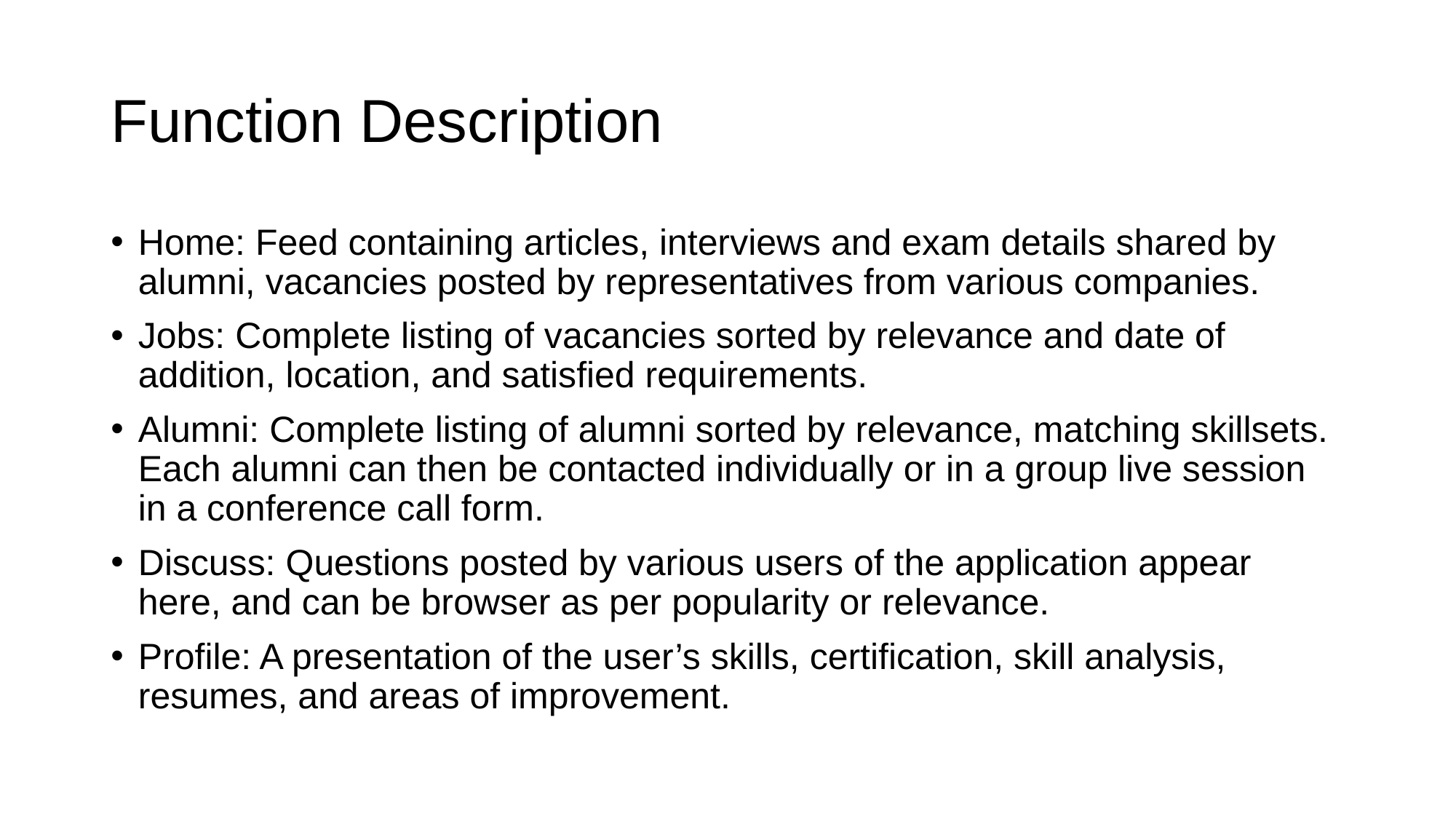

# Function Description
Home: Feed containing articles, interviews and exam details shared by alumni, vacancies posted by representatives from various companies.
Jobs: Complete listing of vacancies sorted by relevance and date of addition, location, and satisfied requirements.
Alumni: Complete listing of alumni sorted by relevance, matching skillsets. Each alumni can then be contacted individually or in a group live session in a conference call form.
Discuss: Questions posted by various users of the application appear here, and can be browser as per popularity or relevance.
Profile: A presentation of the user’s skills, certification, skill analysis, resumes, and areas of improvement.